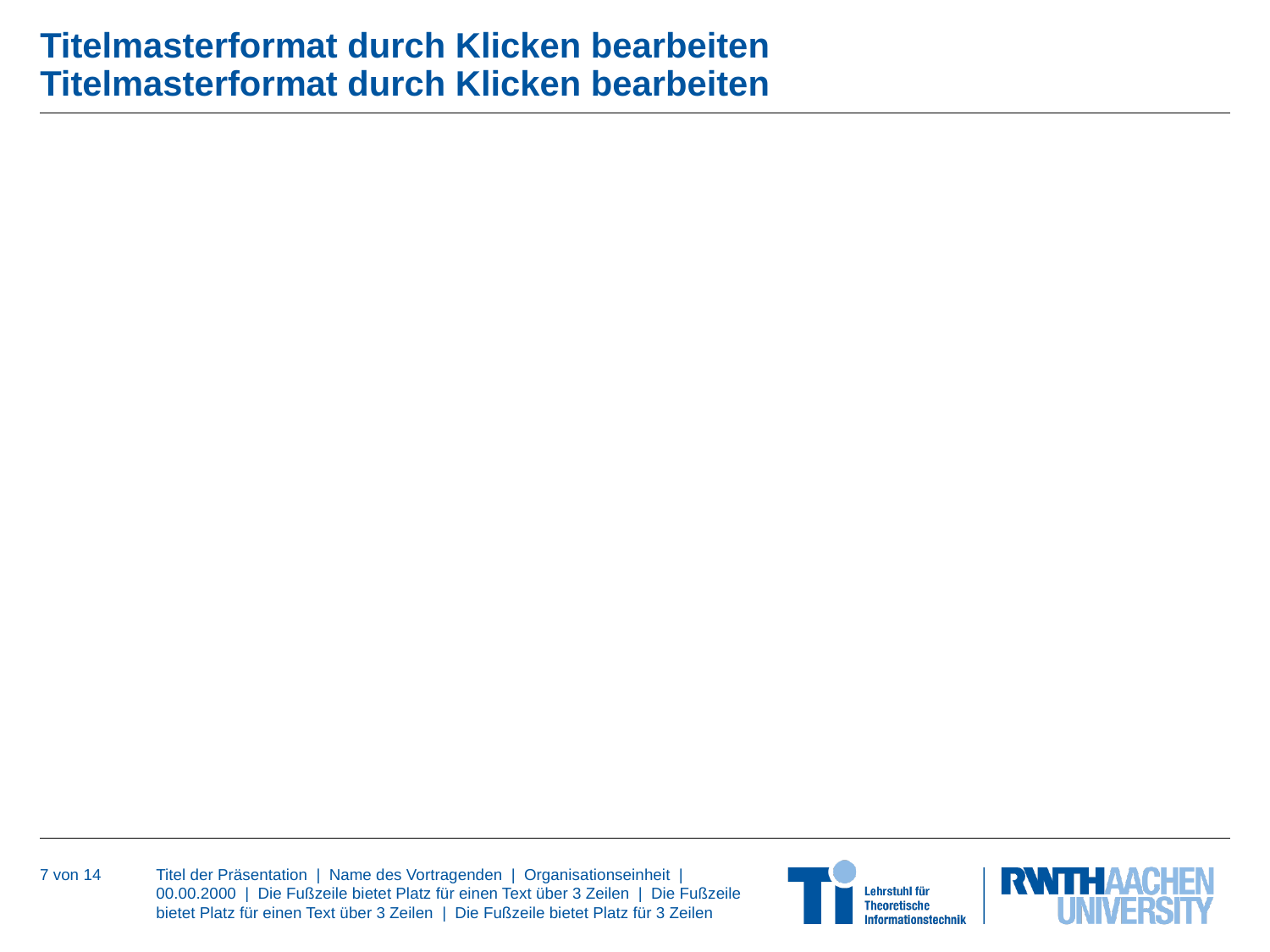

# Titelmasterformat durch Klicken bearbeiten Titelmasterformat durch Klicken bearbeiten

7 von 14